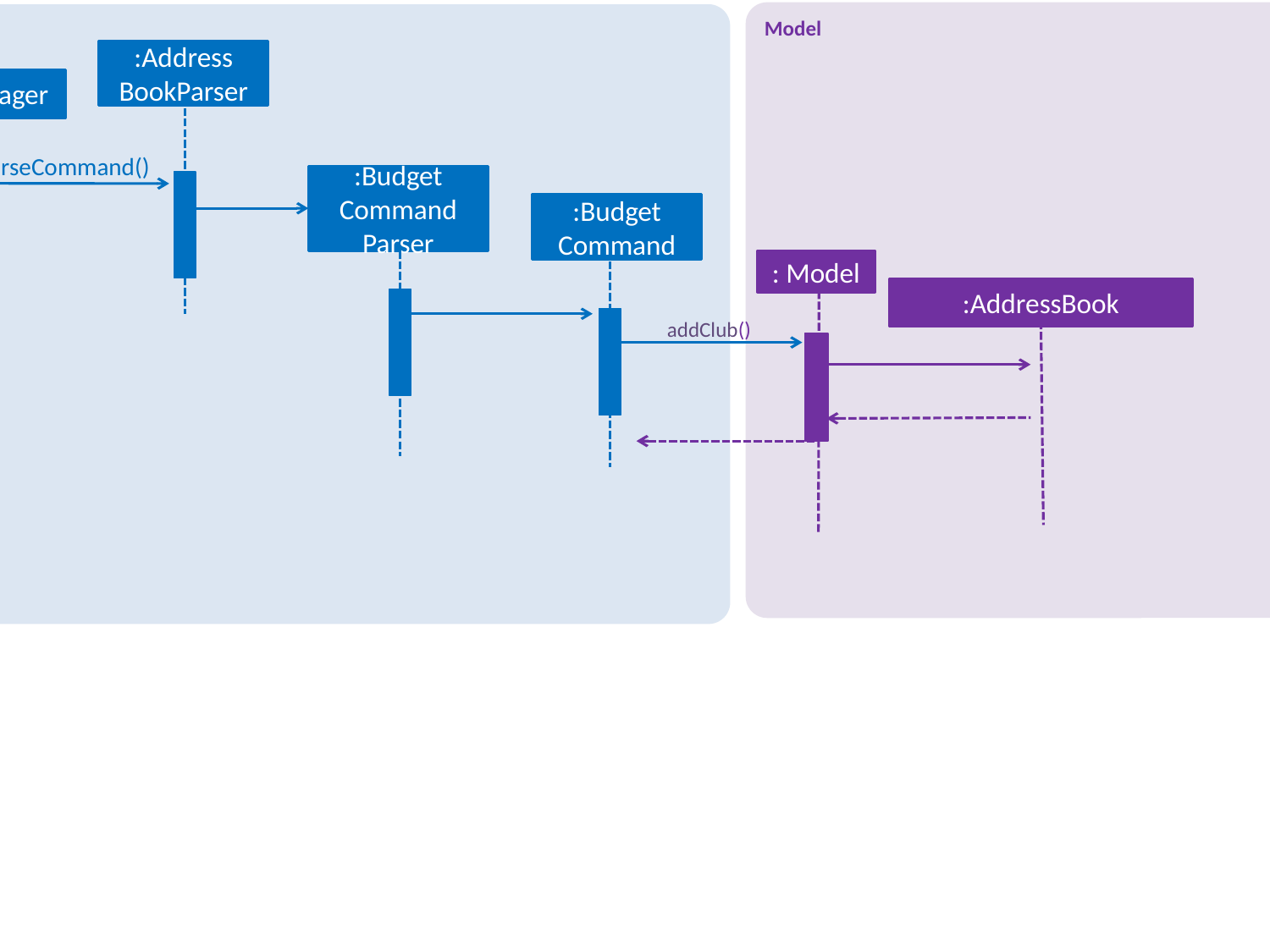

Model
Logic
:Address
BookParser
:LogicManager
parseCommand()
:Budget
Command
Parser

execute(“budget”)
:Budget
Command

: Model
:AddressBook
addClub()